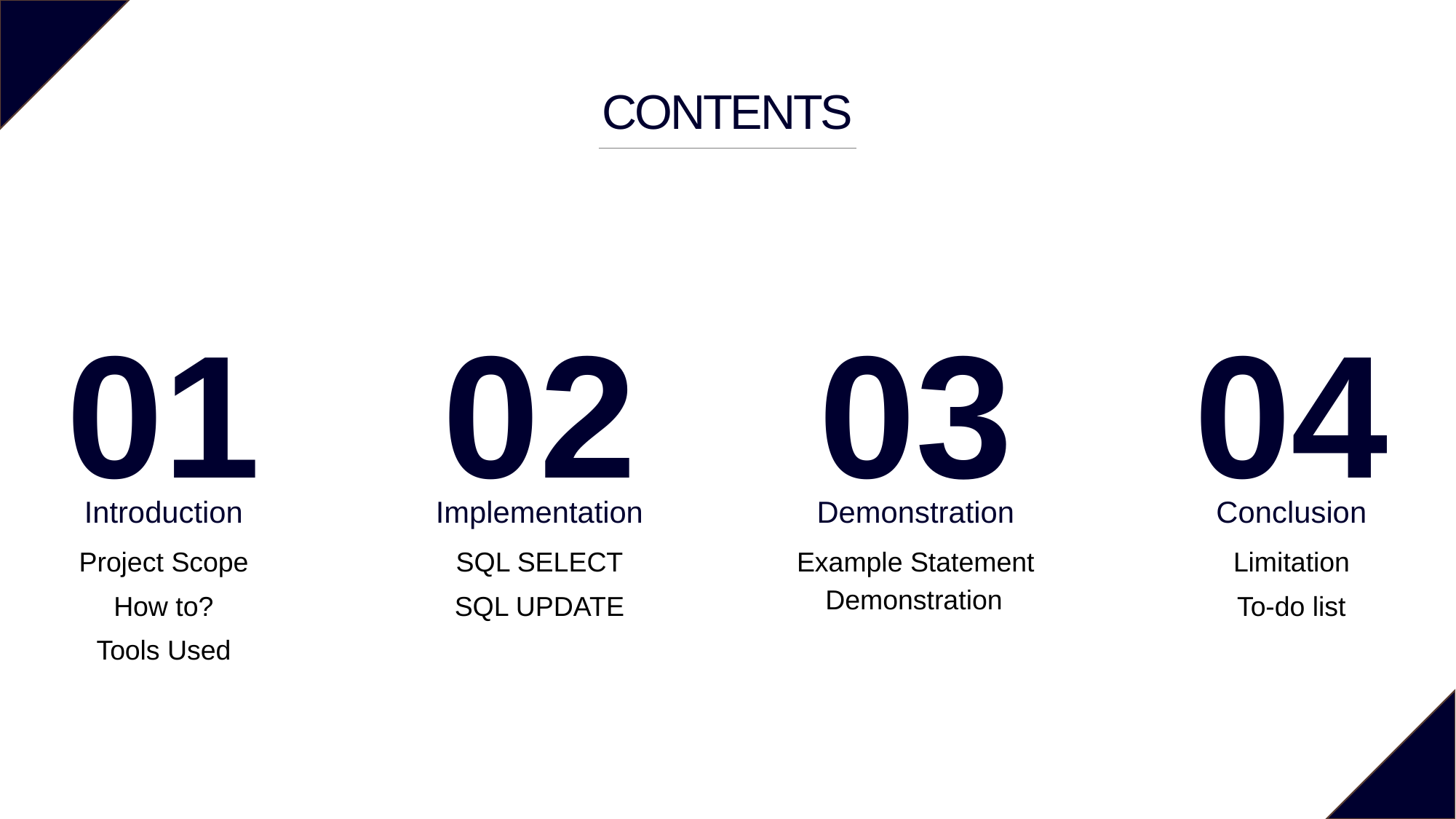

CONTENTS
01
02
03
04
Introduction
Implementation
Demonstration
Conclusion
Project Scope
SQL SELECT
Example Statement
Limitation
Demonstration
How to?
SQL UPDATE
To-do list
Tools Used